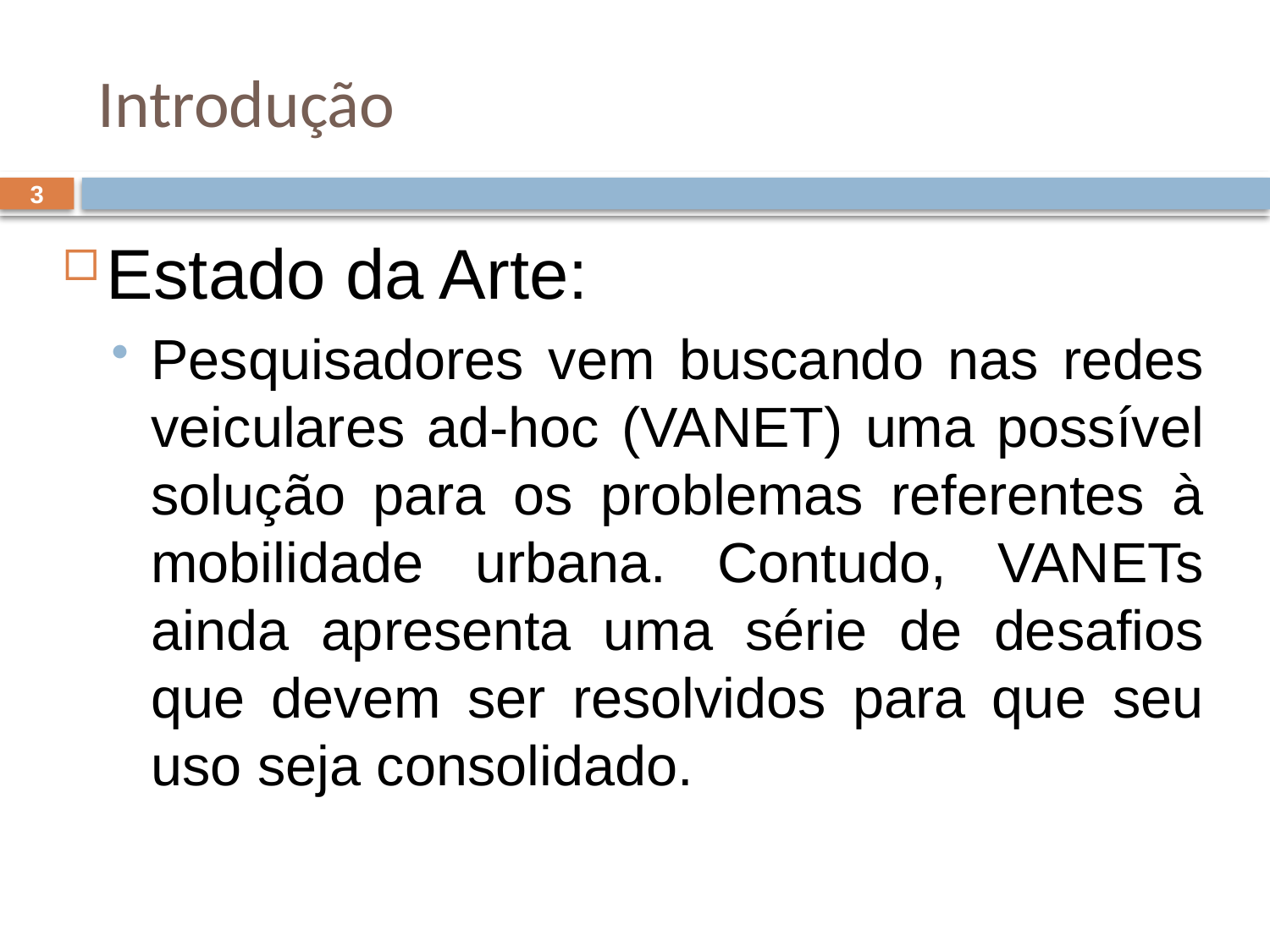

# Introdução
3
Estado da Arte:
Pesquisadores vem buscando nas redes veiculares ad-hoc (VANET) uma possível solução para os problemas referentes à mobilidade urbana. Contudo, VANETs ainda apresenta uma série de desafios que devem ser resolvidos para que seu uso seja consolidado.